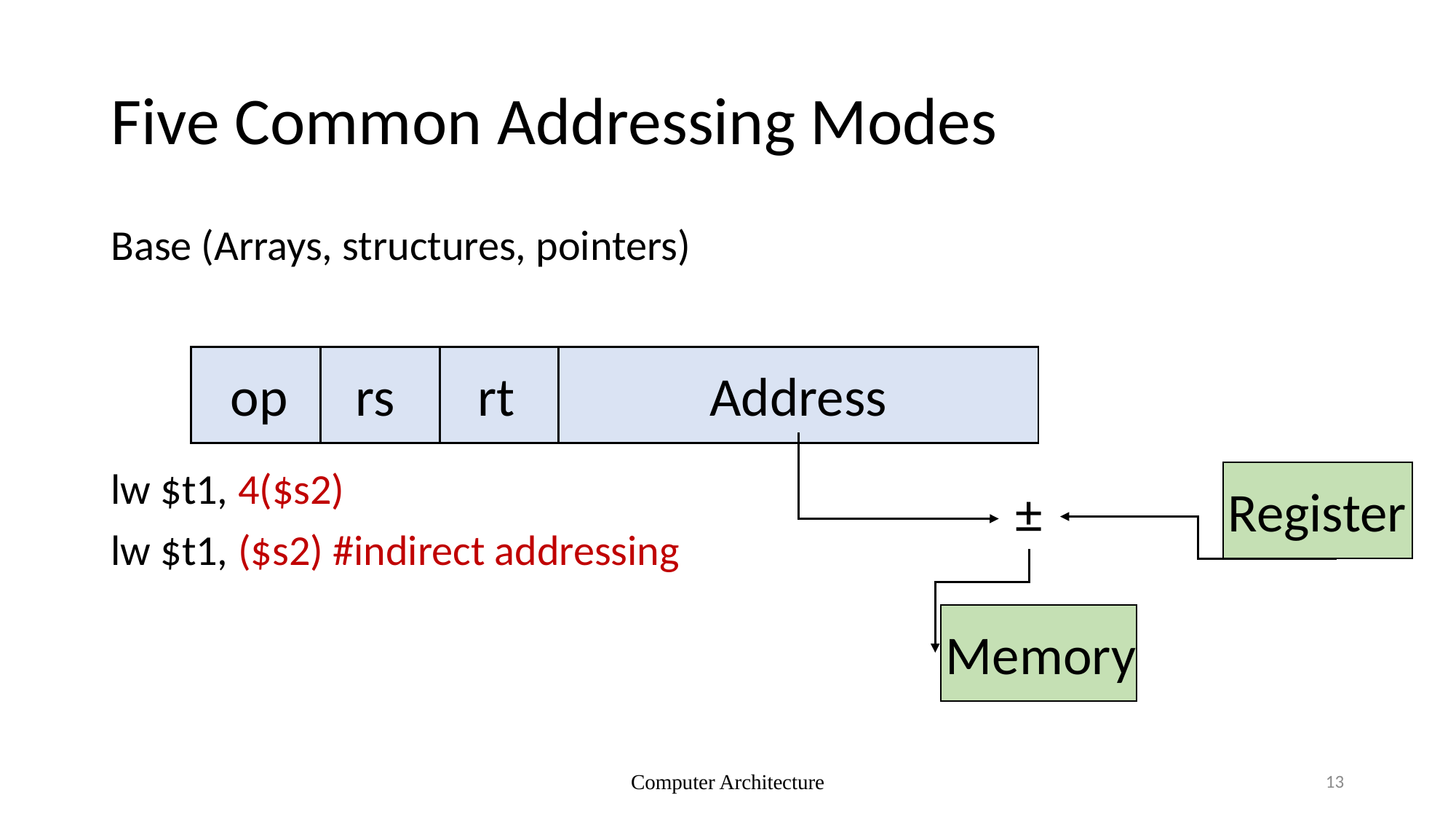

# Five Common Addressing Modes
Base (Arrays, structures, pointers)

lw $t1, 4($s2)
lw $t1, ($s2) #indirect addressing

Address
rt
rs
op

Register
±

Memory
Computer Architecture
13